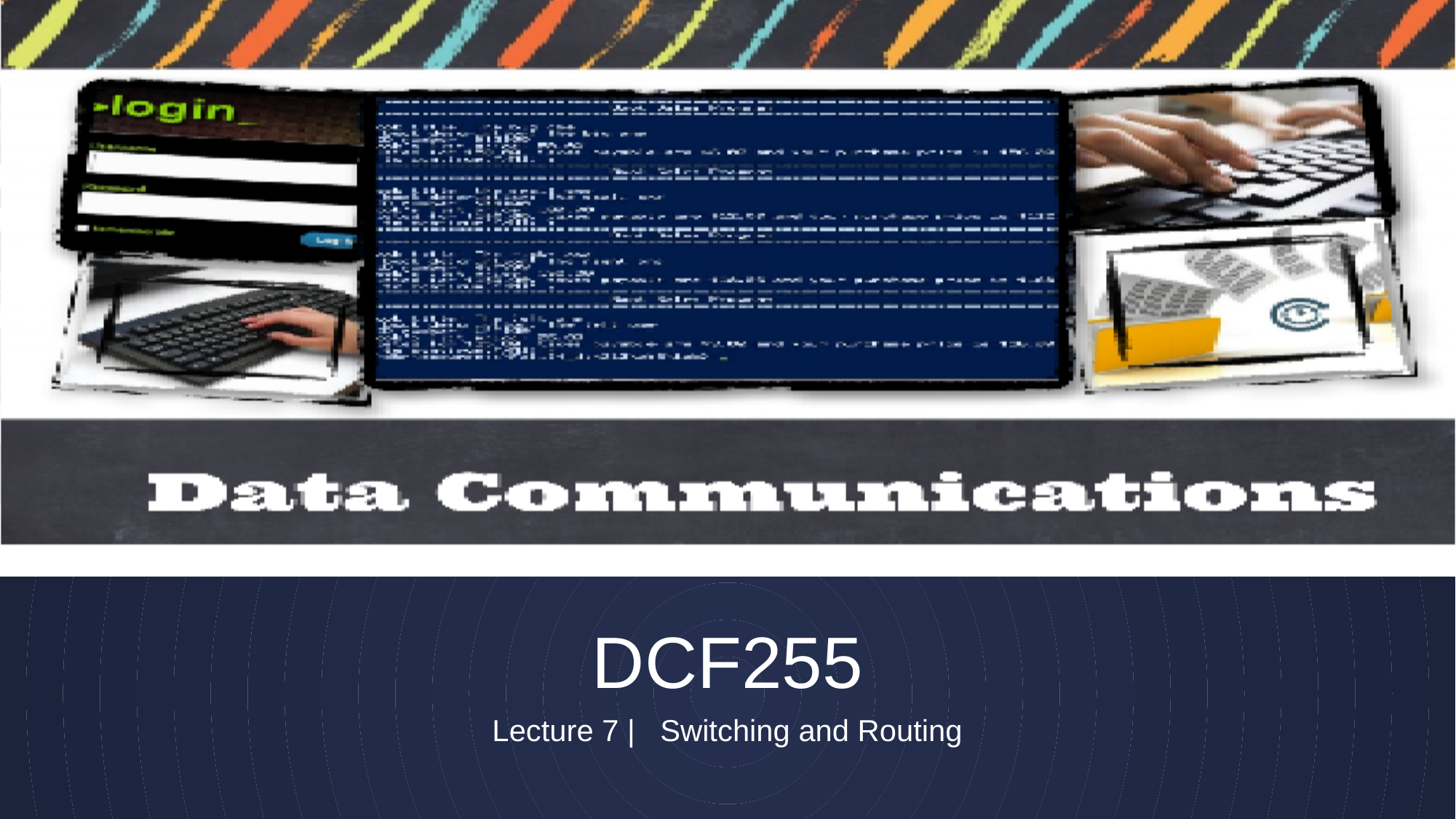

# DCF255
Lecture 7 |   Switching and Routing